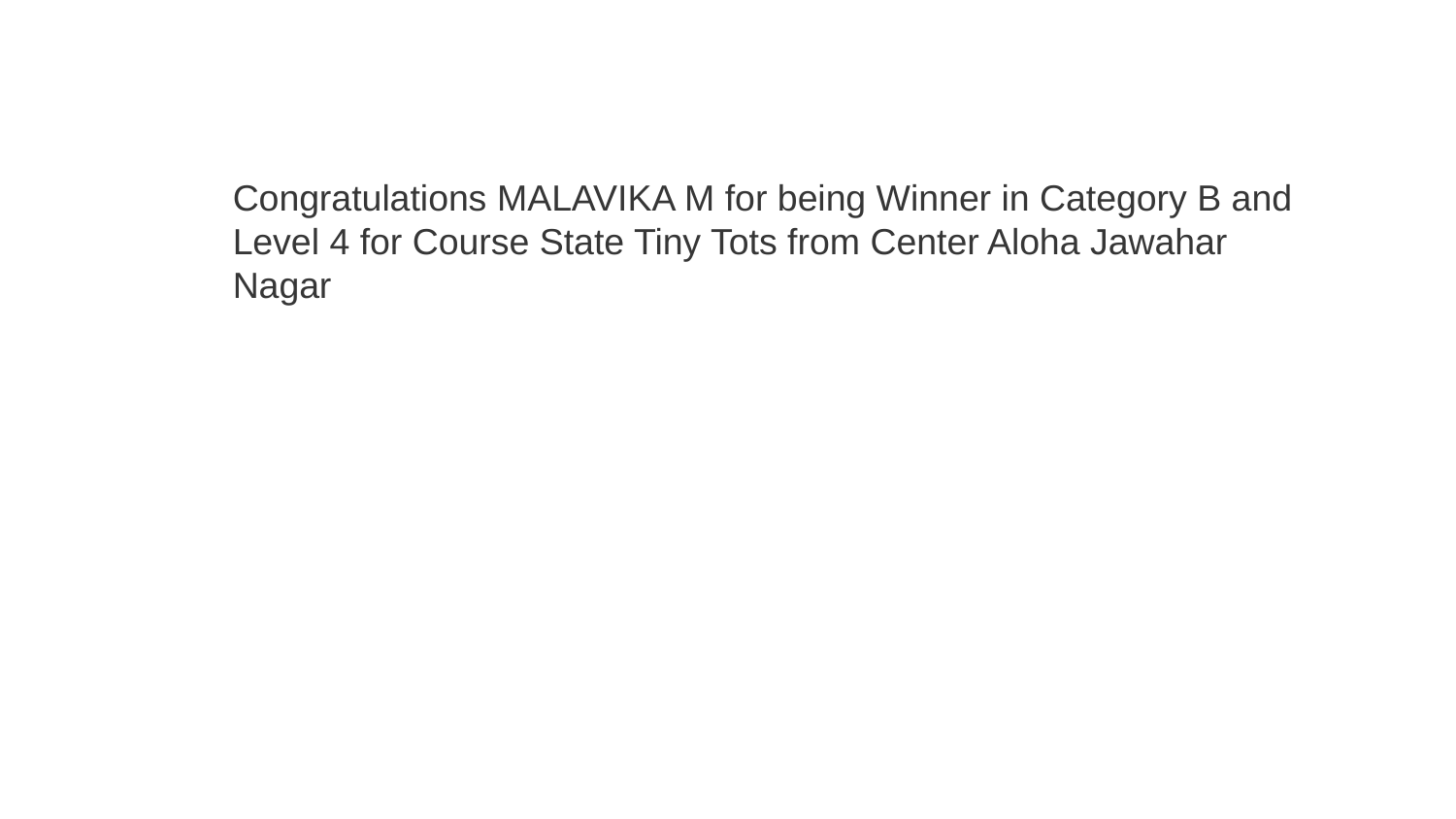

Congratulations MALAVIKA M for being Winner in Category B and Level 4 for Course State Tiny Tots from Center Aloha Jawahar Nagar